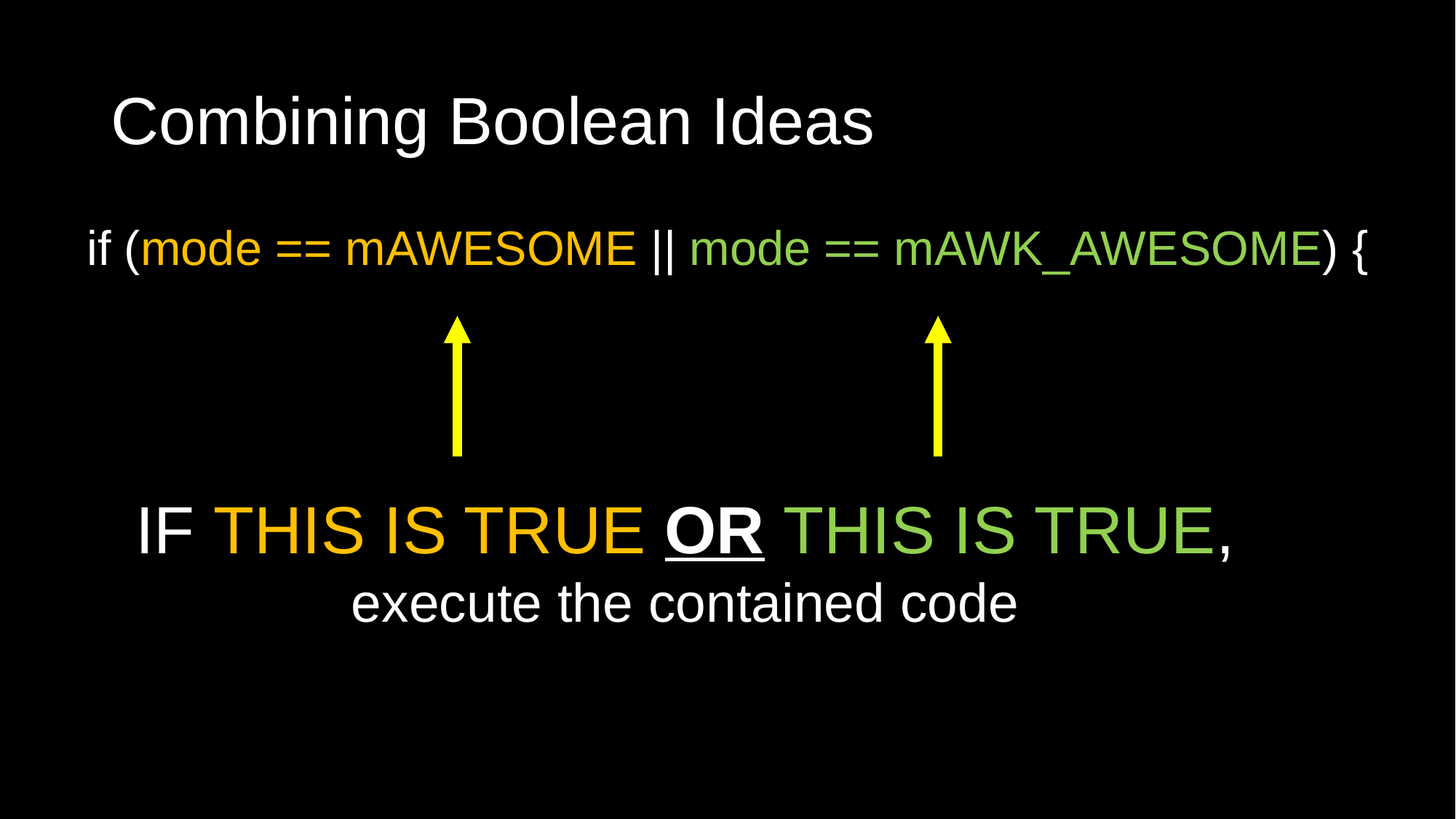

# Combining Boolean Ideas
if (mode == mAWESOME || mode == mAWK_AWESOME) {
IF THIS IS TRUE OR THIS IS TRUE,
execute the contained code